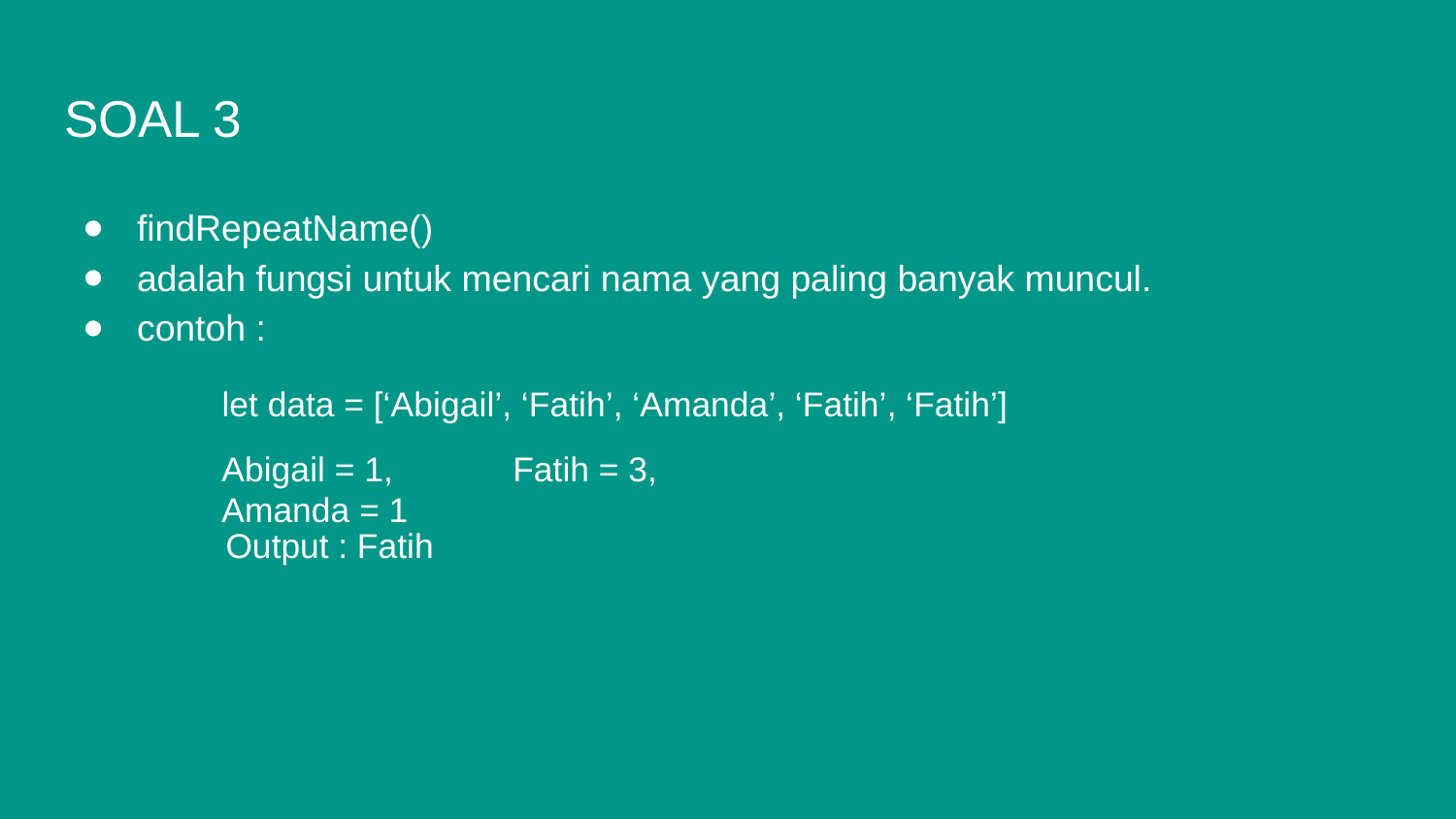

# SOAL 3
findRepeatName()
adalah fungsi untuk mencari nama yang paling banyak muncul.
contoh :
let data = [‘Abigail’, ‘Fatih’, ‘Amanda’, ‘Fatih’, ‘Fatih’]
Abigail = 1,	Fatih = 3, 	Amanda = 1
Output : Fatih